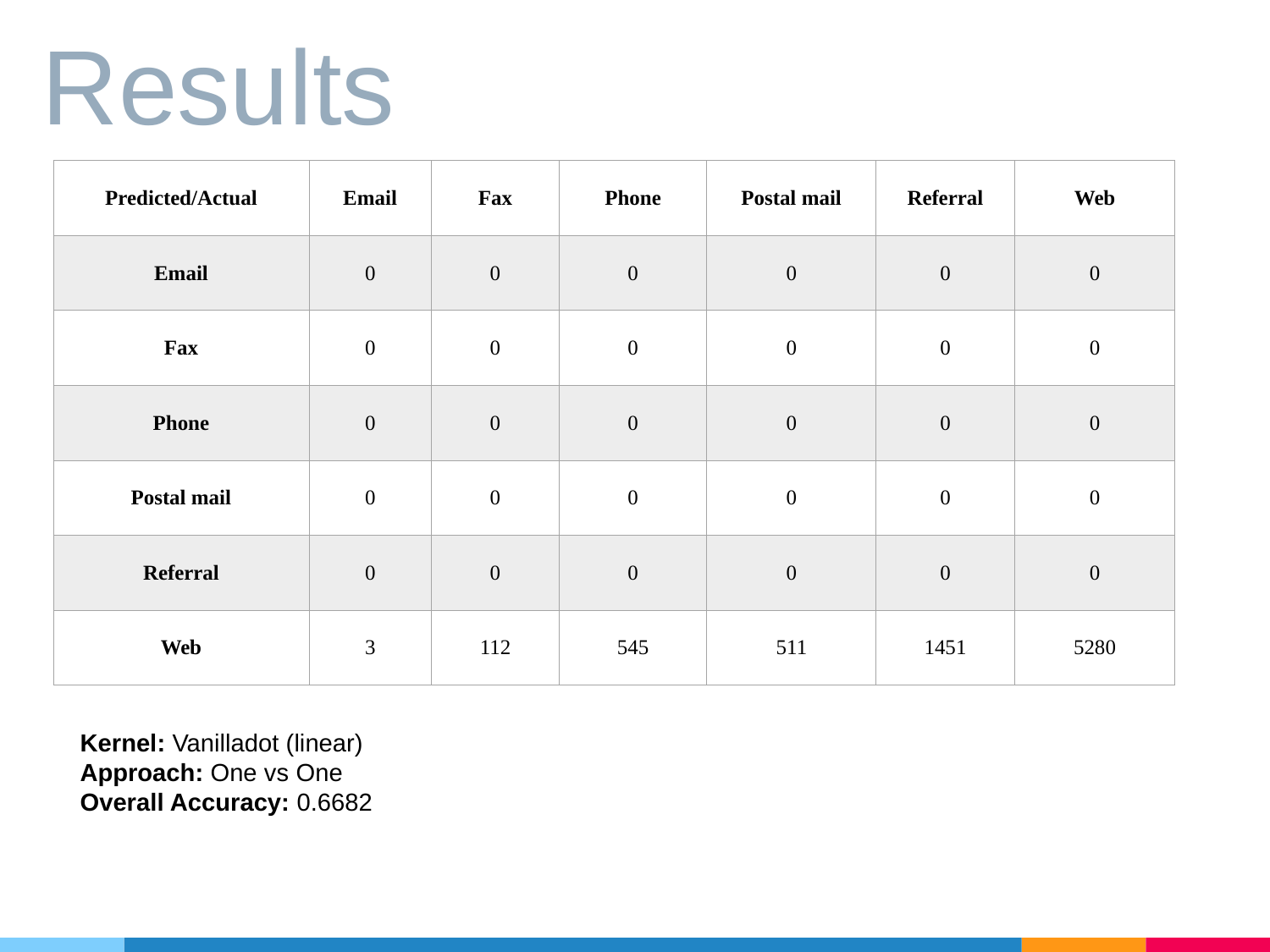

# Results
| Predicted/Actual | Email | Fax | Phone | Postal mail | Referral | Web |
| --- | --- | --- | --- | --- | --- | --- |
| Email | 0 | 0 | 0 | 0 | 0 | 0 |
| Fax | 0 | 0 | 0 | 0 | 0 | 0 |
| Phone | 0 | 0 | 0 | 0 | 0 | 0 |
| Postal mail | 0 | 0 | 0 | 0 | 0 | 0 |
| Referral | 0 | 0 | 0 | 0 | 0 | 0 |
| Web | 3 | 112 | 545 | 511 | 1451 | 5280 |

Kernel: Vanilladot (linear)
Approach: One vs One
Overall Accuracy: 0.6682